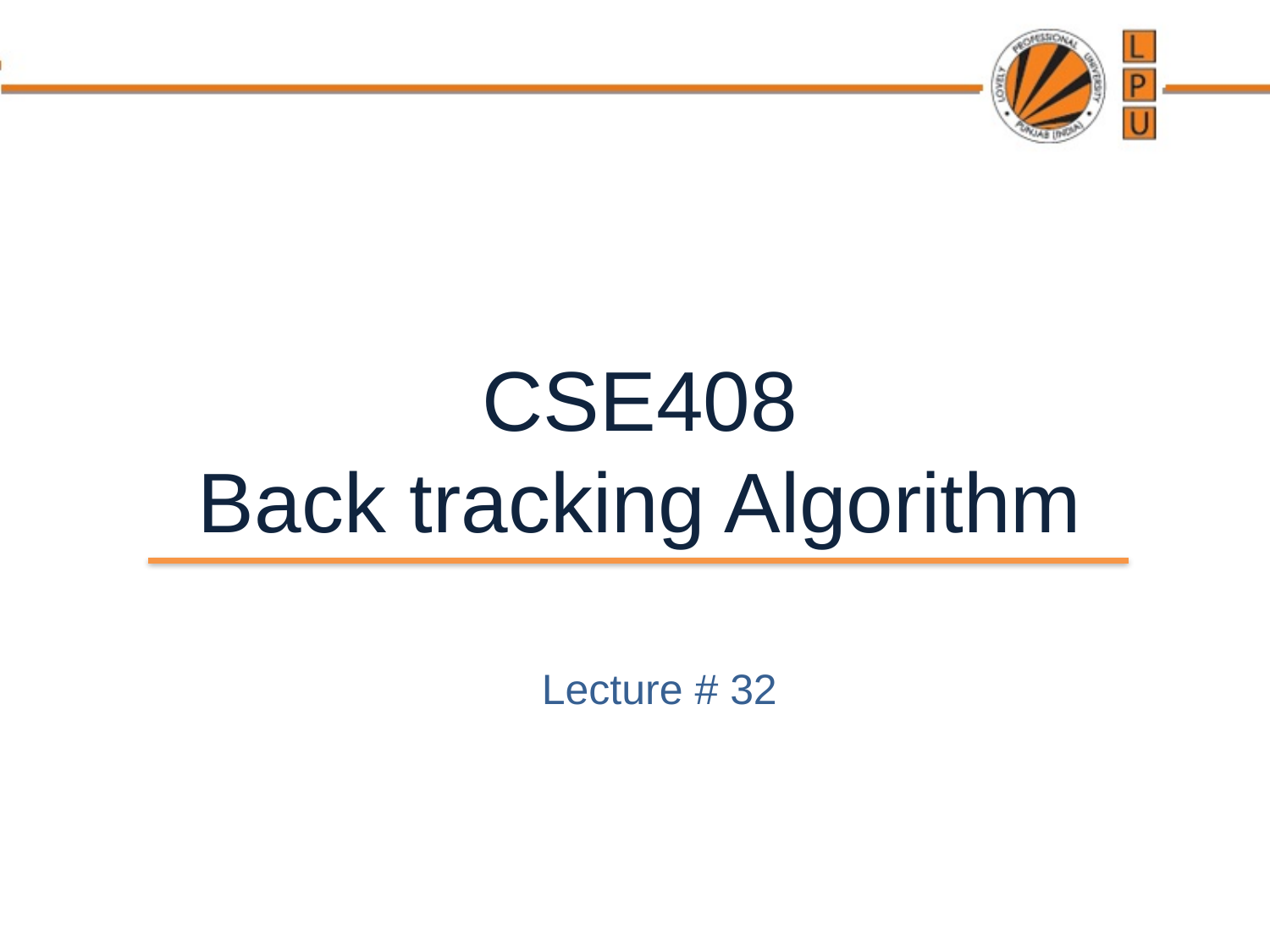

# CSE408 Back tracking Algorithm
Lecture # 32